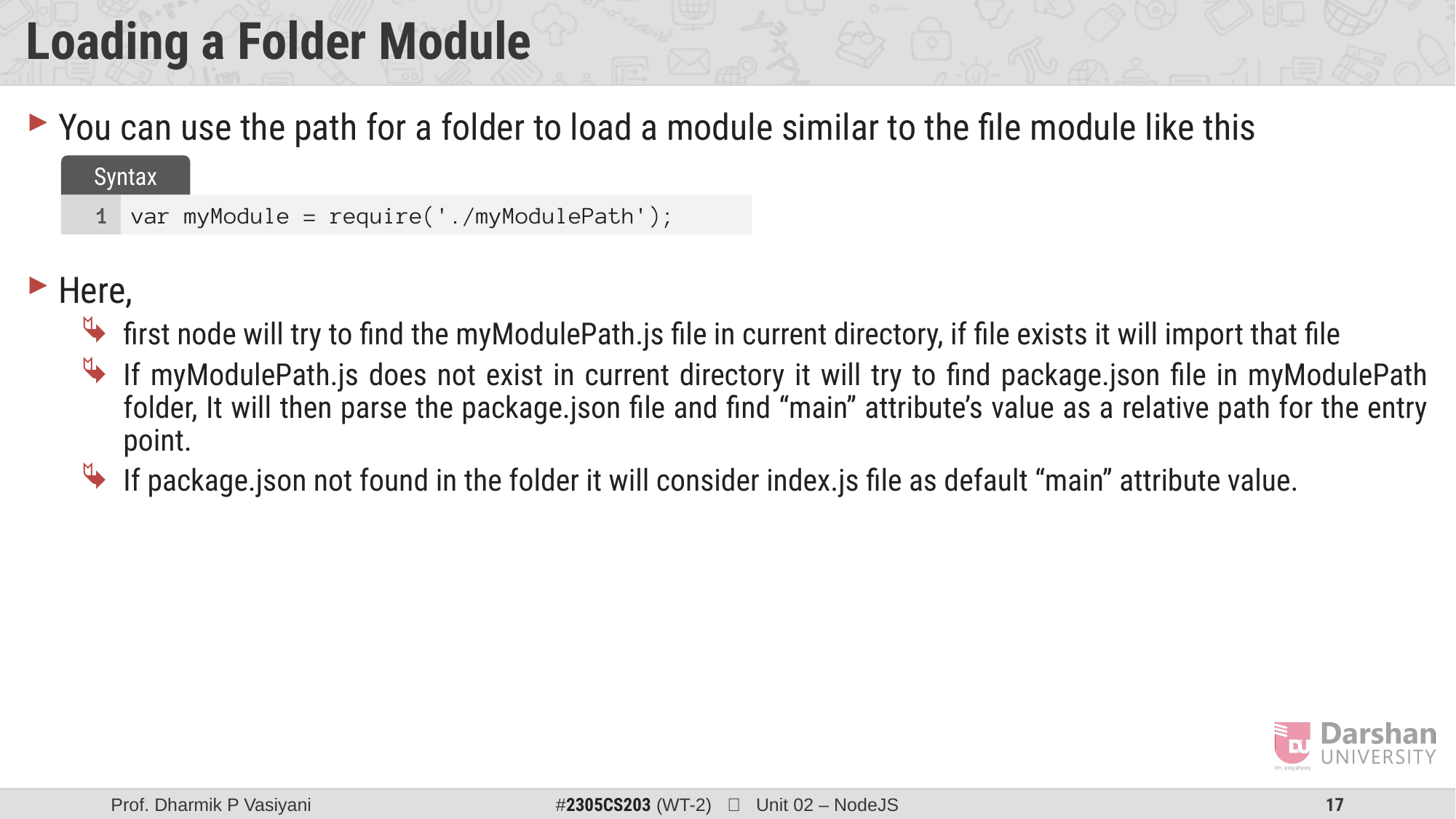

# Loading a Folder Module
You can use the path for a folder to load a module similar to the file module like this

Here,
first node will try to find the myModulePath.js file in current directory, if file exists it will import that file
If myModulePath.js does not exist in current directory it will try to find package.json file in myModulePath folder, It will then parse the package.json file and find “main” attribute’s value as a relative path for the entry point.
If package.json not found in the folder it will consider index.js file as default “main” attribute value.
Syntax
1
var myModule = require('./myModulePath');